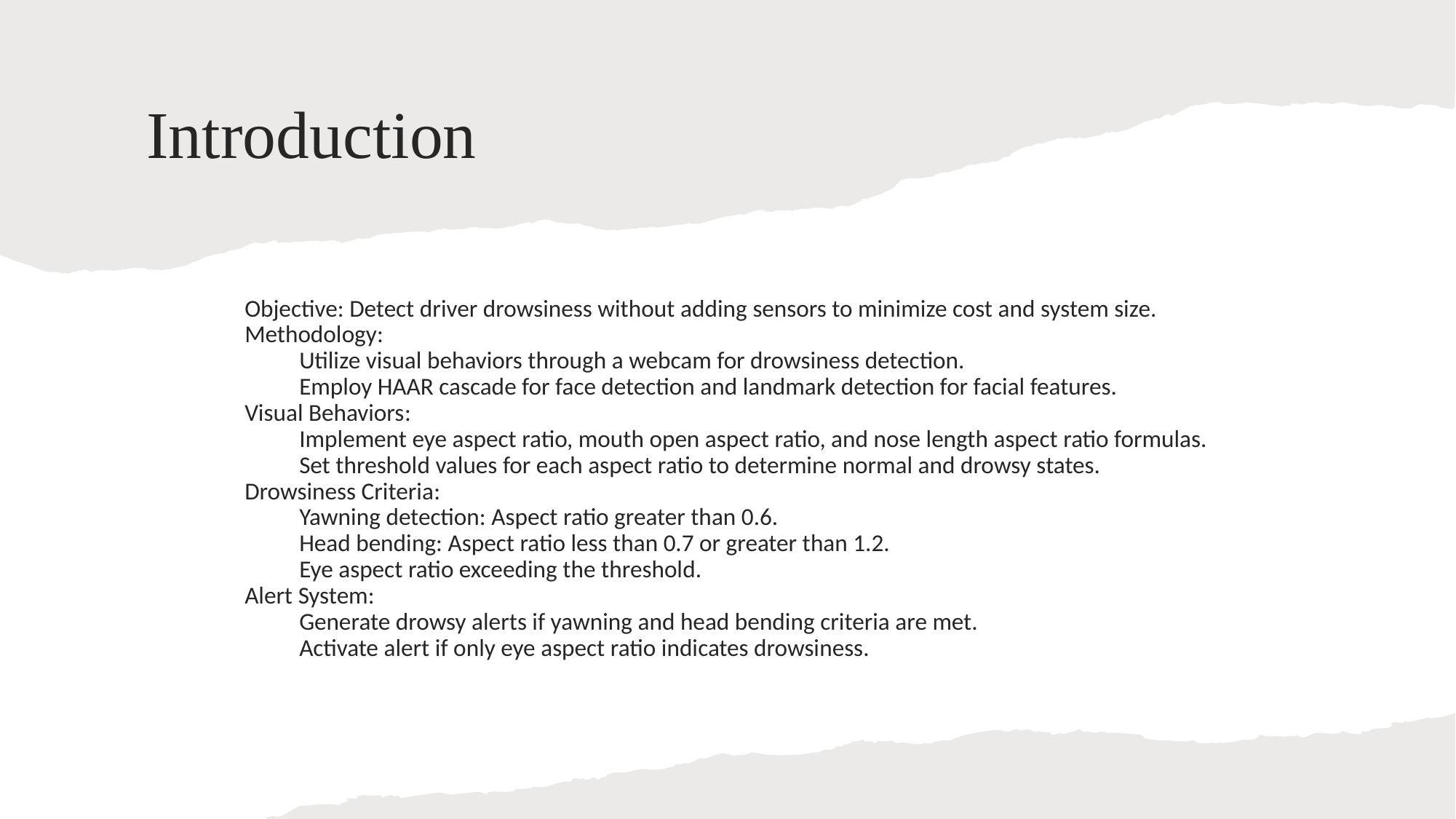

# Introduction
Objective: Detect driver drowsiness without adding sensors to minimize cost and system size.
Methodology:
Utilize visual behaviors through a webcam for drowsiness detection.
Employ HAAR cascade for face detection and landmark detection for facial features.
Visual Behaviors:
Implement eye aspect ratio, mouth open aspect ratio, and nose length aspect ratio formulas.
Set threshold values for each aspect ratio to determine normal and drowsy states.
Drowsiness Criteria:
Yawning detection: Aspect ratio greater than 0.6.
Head bending: Aspect ratio less than 0.7 or greater than 1.2.
Eye aspect ratio exceeding the threshold.
Alert System:
Generate drowsy alerts if yawning and head bending criteria are met.
Activate alert if only eye aspect ratio indicates drowsiness.